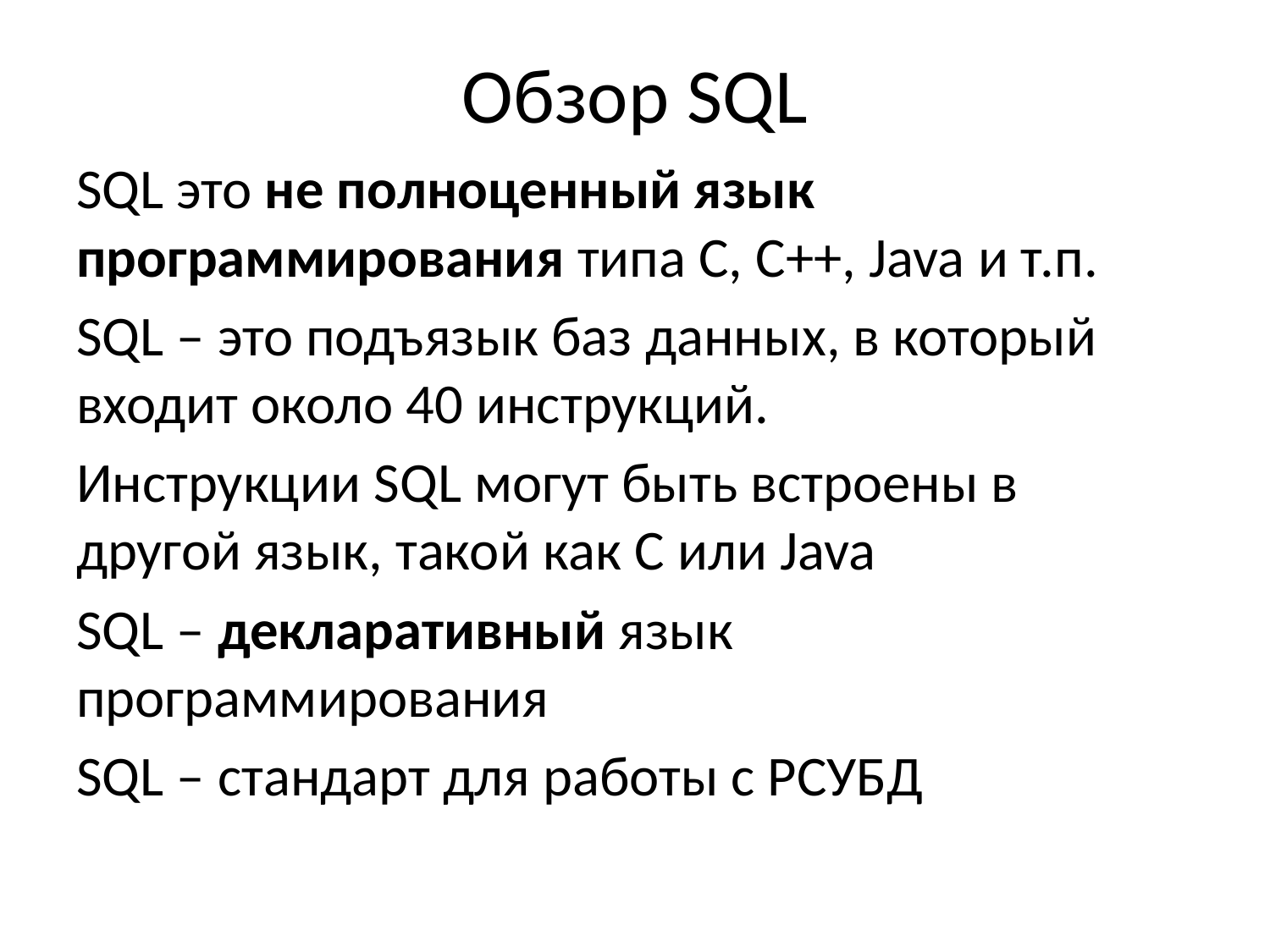

# Обзор SQL
SQL это не полноценный язык программирования типа C, C++, Java и т.п.
SQL – это подъязык баз данных, в который входит около 40 инструкций.
Инструкции SQL могут быть встроены в другой язык, такой как C или Java
SQL – декларативный язык программирования
SQL – стандарт для работы с РСУБД